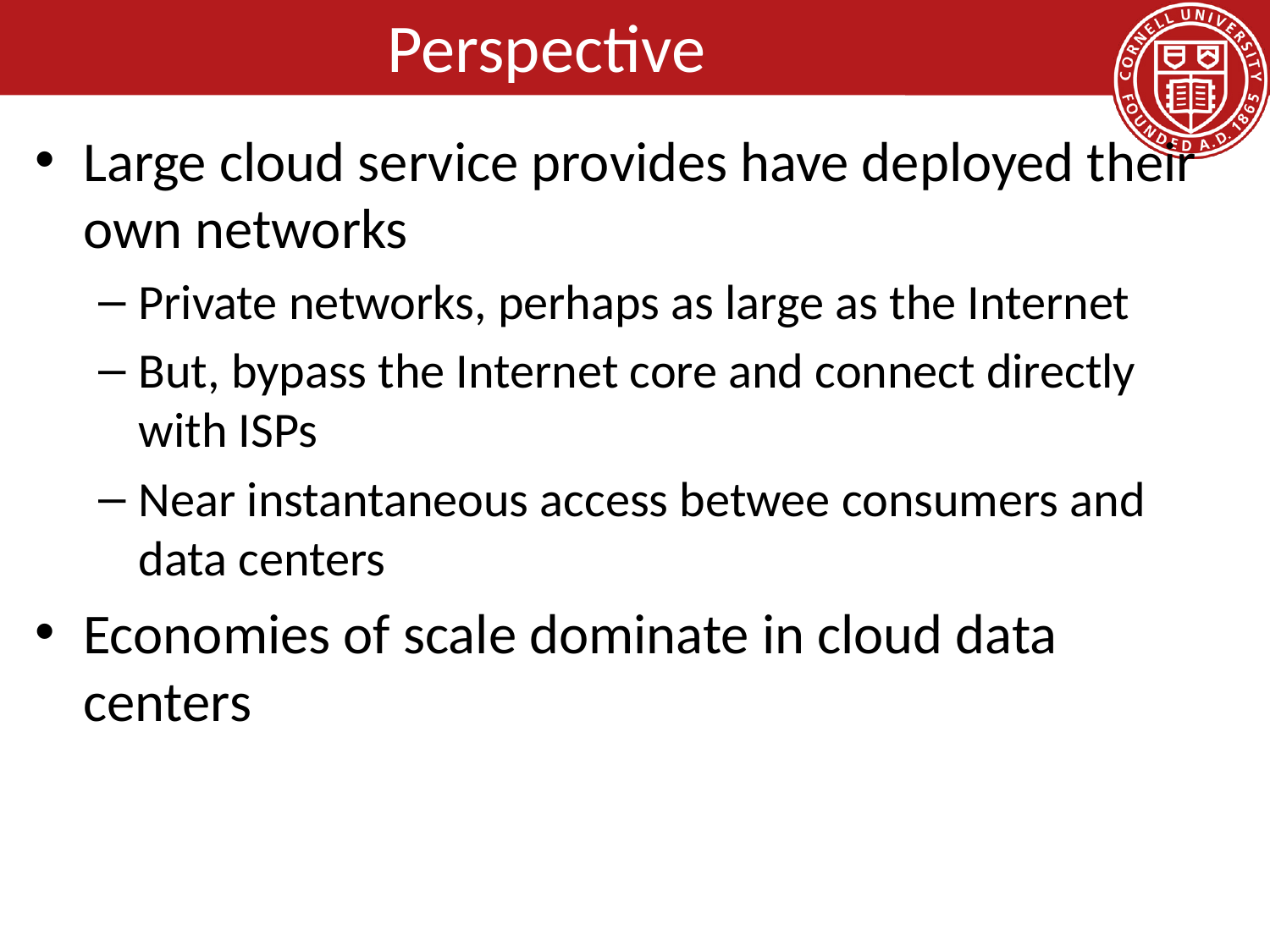

# Perspective
Large cloud service provides have deployed their own networks
Private networks, perhaps as large as the Internet
But, bypass the Internet core and connect directly with ISPs
Near instantaneous access betwee consumers and data centers
Economies of scale dominate in cloud data centers